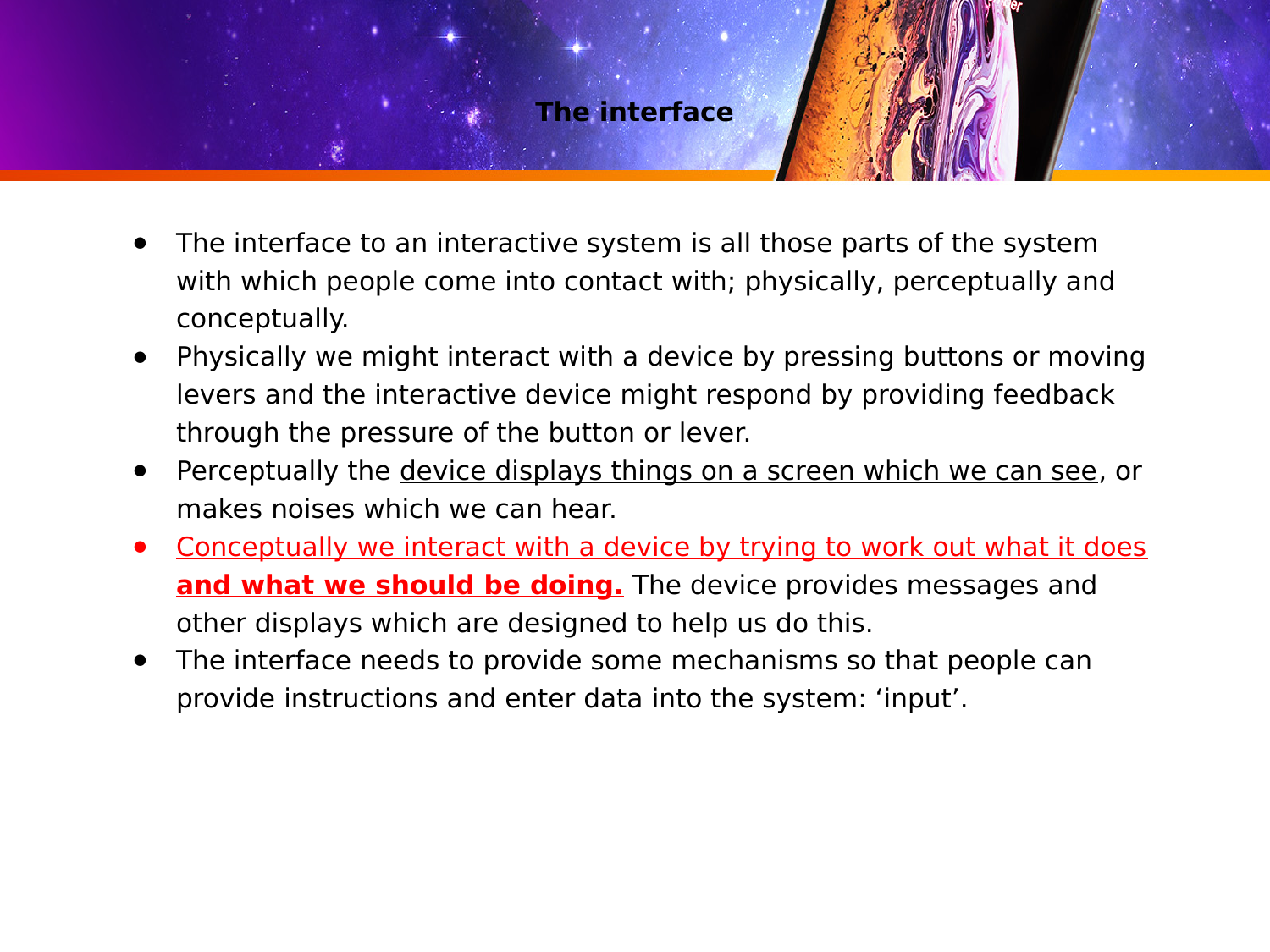

# The interface
The interface to an interactive system is all those parts of the system with which people come into contact with; physically, perceptually and conceptually.
Physically we might interact with a device by pressing buttons or moving levers and the interactive device might respond by providing feedback through the pressure of the button or lever.
Perceptually the device displays things on a screen which we can see, or makes noises which we can hear.
Conceptually we interact with a device by trying to work out what it does and what we should be doing. The device provides messages and other displays which are designed to help us do this.
The interface needs to provide some mechanisms so that people can provide instructions and enter data into the system: ‘input’.